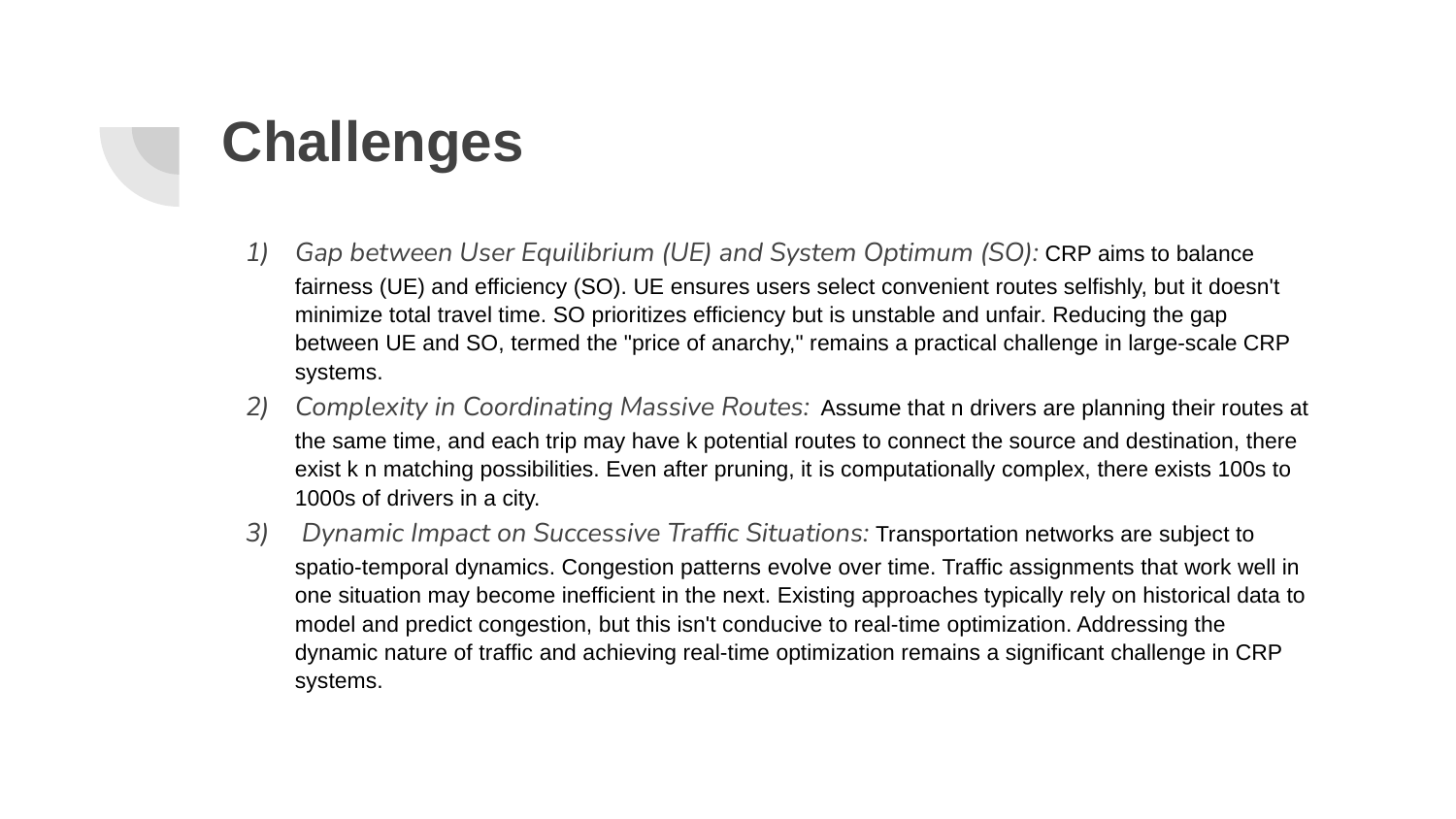

# Challenges
Gap between User Equilibrium (UE) and System Optimum (SO): CRP aims to balance fairness (UE) and efficiency (SO). UE ensures users select convenient routes selfishly, but it doesn't minimize total travel time. SO prioritizes efficiency but is unstable and unfair. Reducing the gap between UE and SO, termed the "price of anarchy," remains a practical challenge in large-scale CRP systems.
Complexity in Coordinating Massive Routes:  Assume that n drivers are planning their routes at the same time, and each trip may have k potential routes to connect the source and destination, there exist k n matching possibilities. Even after pruning, it is computationally complex, there exists 100s to 1000s of drivers in a city.
 Dynamic Impact on Successive Traffic Situations: Transportation networks are subject to spatio-temporal dynamics. Congestion patterns evolve over time. Traffic assignments that work well in one situation may become inefficient in the next. Existing approaches typically rely on historical data to model and predict congestion, but this isn't conducive to real-time optimization. Addressing the dynamic nature of traffic and achieving real-time optimization remains a significant challenge in CRP systems.